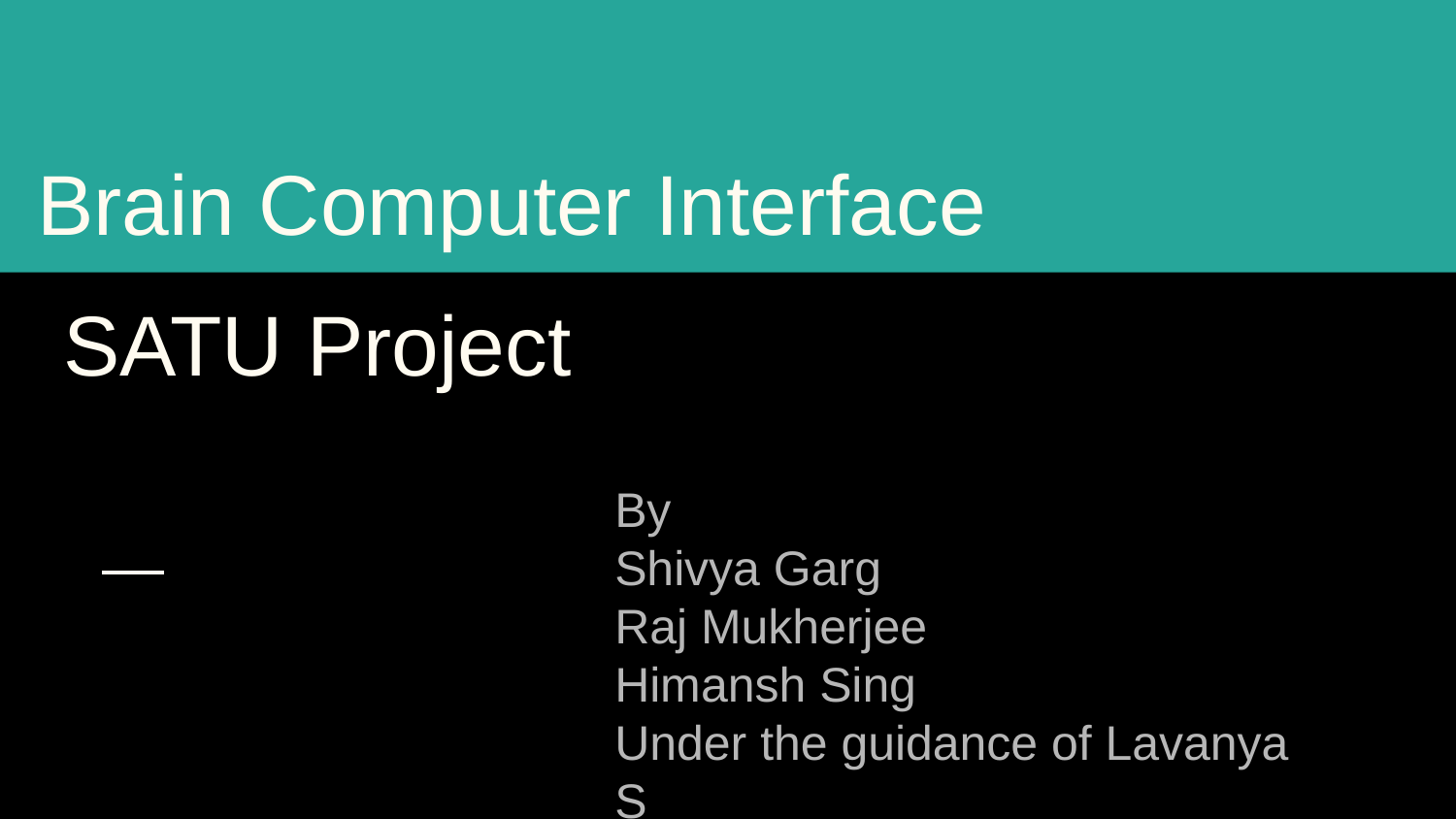

# Brain Computer Interface
SATU Project
By
Shivya Garg
Raj Mukherjee
Himansh Sing
Under the guidance of Lavanya S